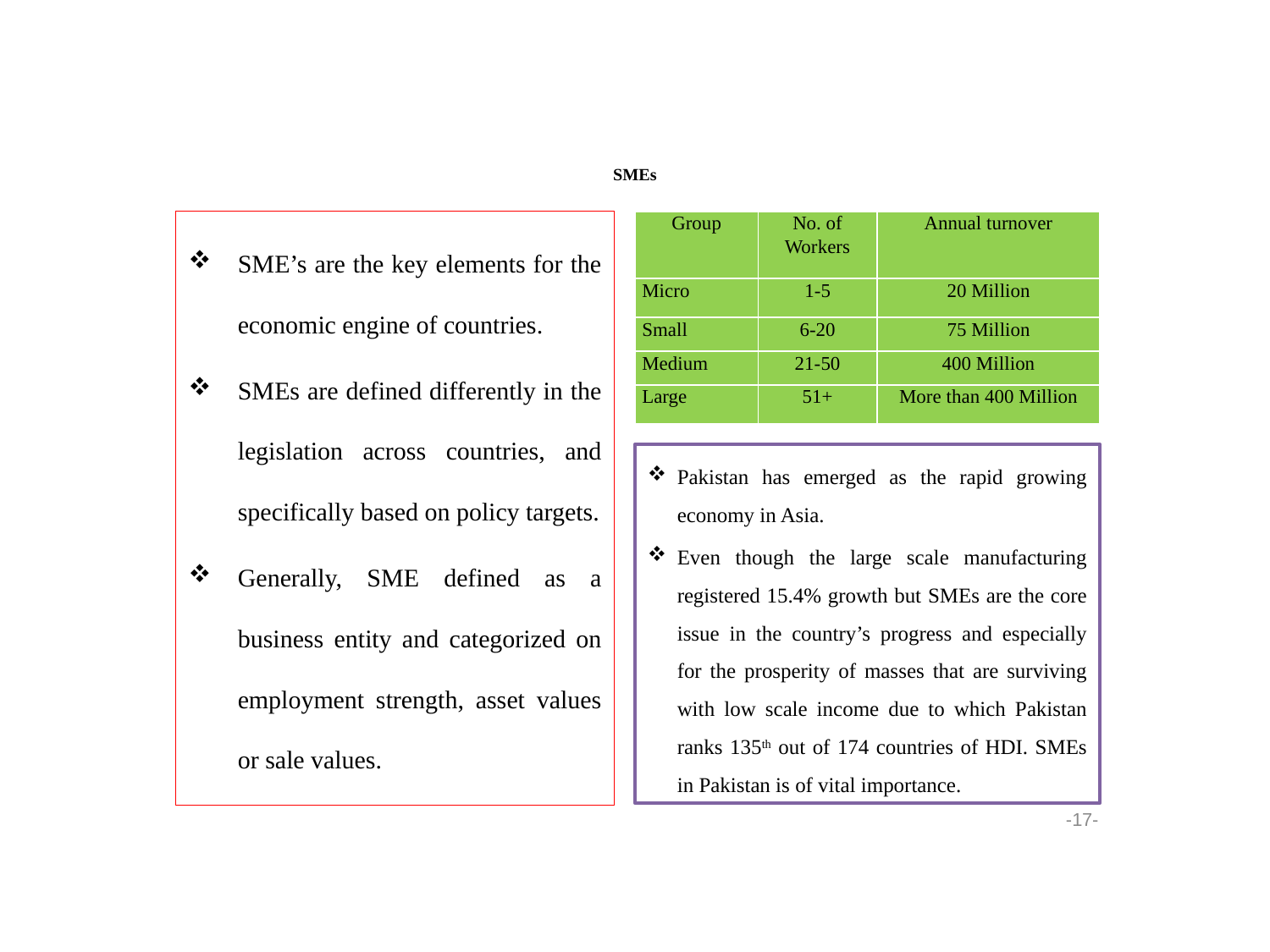

# SMEs
SME’s are the key elements for the economic engine of countries.
SMEs are defined differently in the legislation across countries, and specifically based on policy targets.
Generally, SME defined as a business entity and categorized on employment strength, asset values or sale values.

| Group | No. of Workers | Annual turnover |
| --- | --- | --- |
| Micro | 1-5 | 20 Million |
| Small | 6-20 | 75 Million |
| Medium | 21-50 | 400 Million |
| Large | 51+ | More than 400 Million |
Pakistan has emerged as the rapid growing economy in Asia.
Even though the large scale manufacturing registered 15.4% growth but SMEs are the core issue in the country’s progress and especially for the prosperity of masses that are surviving with low scale income due to which Pakistan ranks 135th out of 174 countries of HDI. SMEs in Pakistan is of vital importance.
-17-